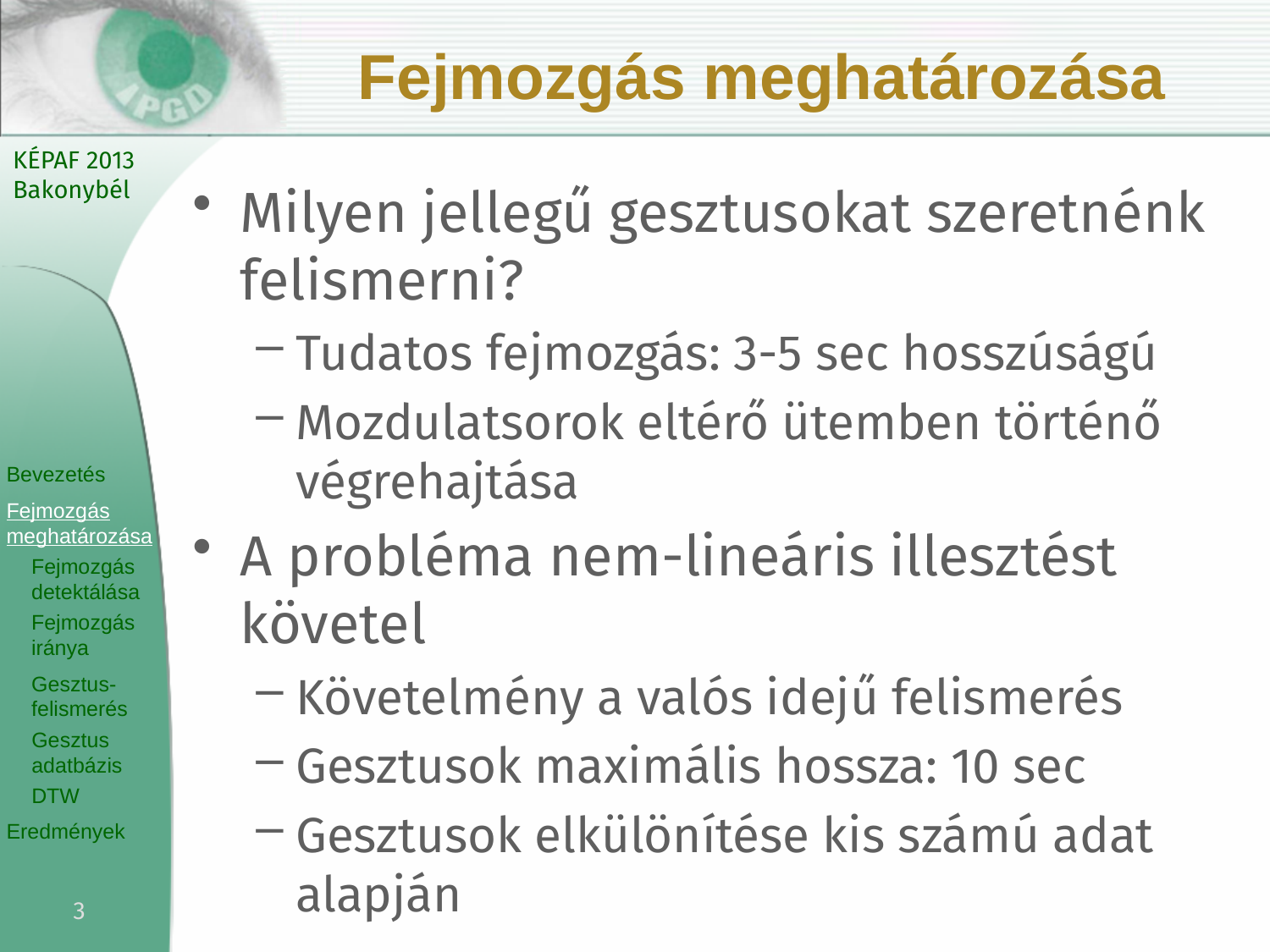

# Fejmozgás meghatározása
Milyen jellegű gesztusokat szeretnénk felismerni?
Tudatos fejmozgás: 3-5 sec hosszúságú
Mozdulatsorok eltérő ütemben történő végrehajtása
A probléma nem-lineáris illesztést követel
Követelmény a valós idejű felismerés
Gesztusok maximális hossza: 10 sec
Gesztusok elkülönítése kis számú adat alapján
3